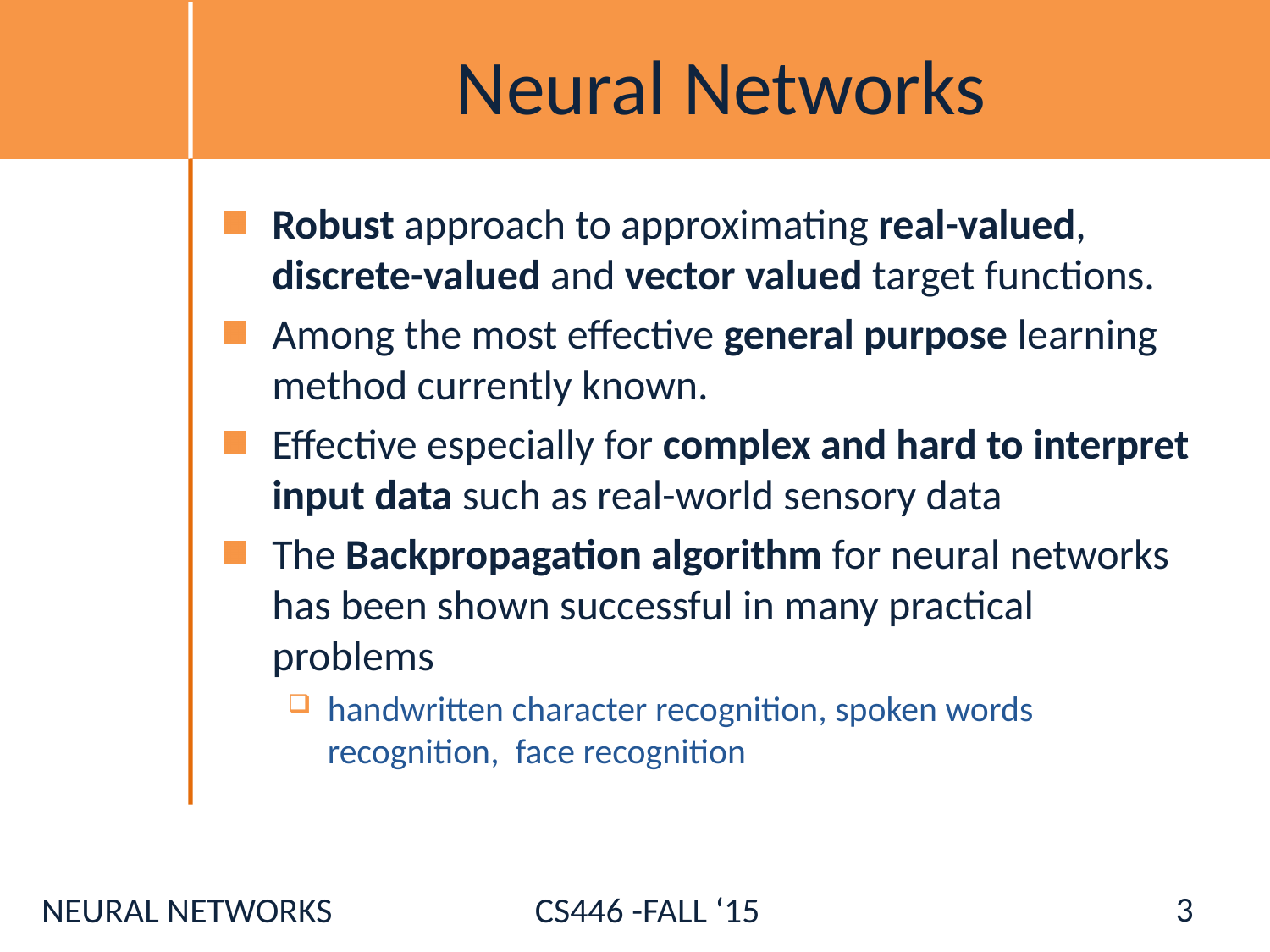

# Neural Networks
Robust approach to approximating real-valued, discrete-valued and vector valued target functions.
Among the most effective general purpose learning method currently known.
Effective especially for complex and hard to interpret input data such as real-world sensory data
The Backpropagation algorithm for neural networks has been shown successful in many practical problems
handwritten character recognition, spoken words recognition,  face recognition

3